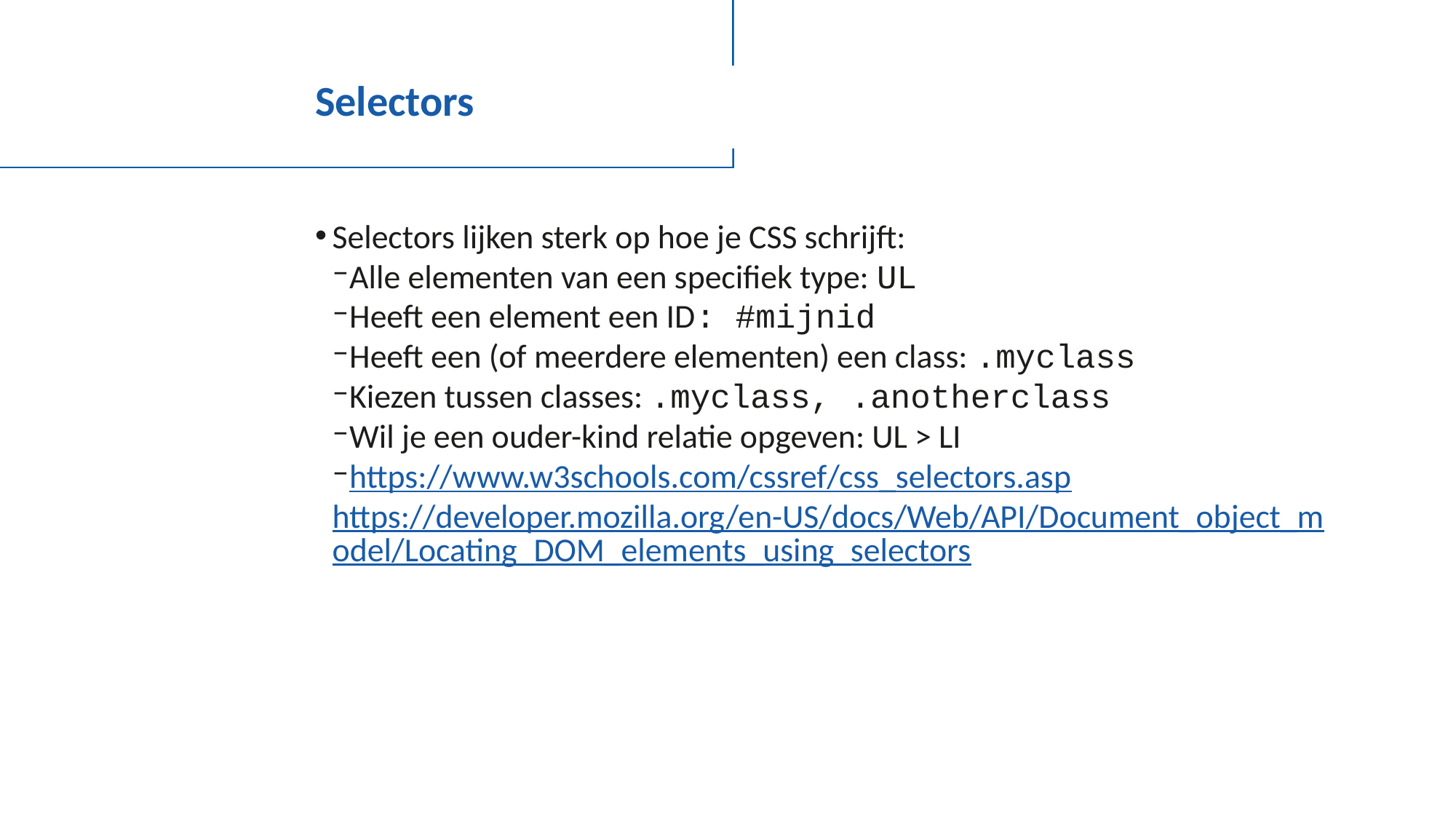

# Selectors
Selectors lijken sterk op hoe je CSS schrijft:
Alle elementen van een specifiek type: UL
Heeft een element een ID: #mijnid
Heeft een (of meerdere elementen) een class: .myclass
Kiezen tussen classes: .myclass, .anotherclass
Wil je een ouder-kind relatie opgeven: UL > LI
https://www.w3schools.com/cssref/css_selectors.asp
https://developer.mozilla.org/en-US/docs/Web/API/Document_object_model/Locating_DOM_elements_using_selectors